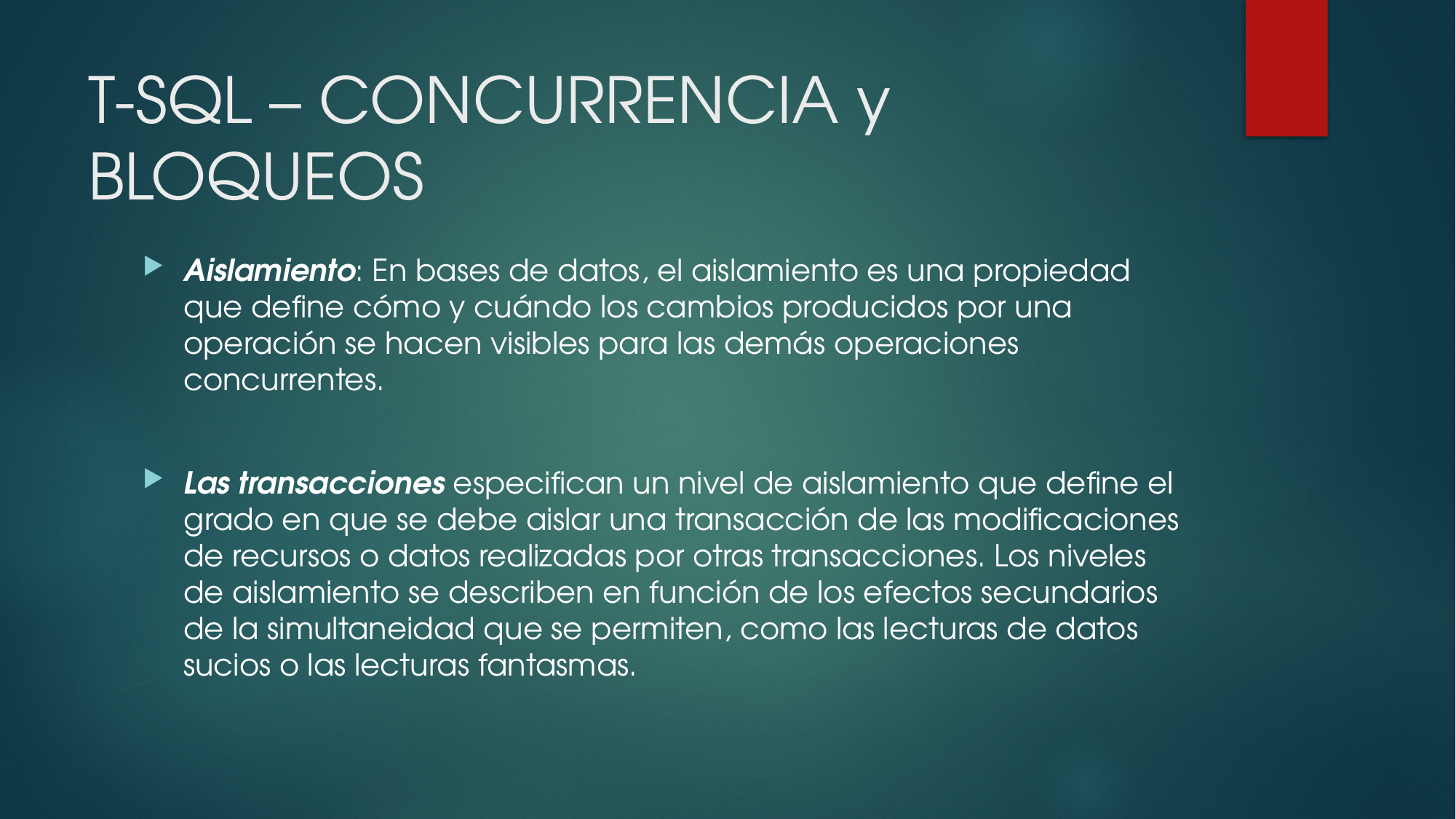

# T-SQL – CONCURRENCIA y BLOQUEOS
Aislamiento: En bases de datos, el aislamiento es una propiedad que define cómo y cuándo los cambios producidos por una operación se hacen visibles para las demás operaciones concurrentes.

Las transacciones especifican un nivel de aislamiento que define el grado en que se debe aislar una transacción de las modificaciones de recursos o datos realizadas por otras transacciones. Los niveles de aislamiento se describen en función de los efectos secundarios de la simultaneidad que se permiten, como las lecturas de datos sucios o las lecturas fantasmas.